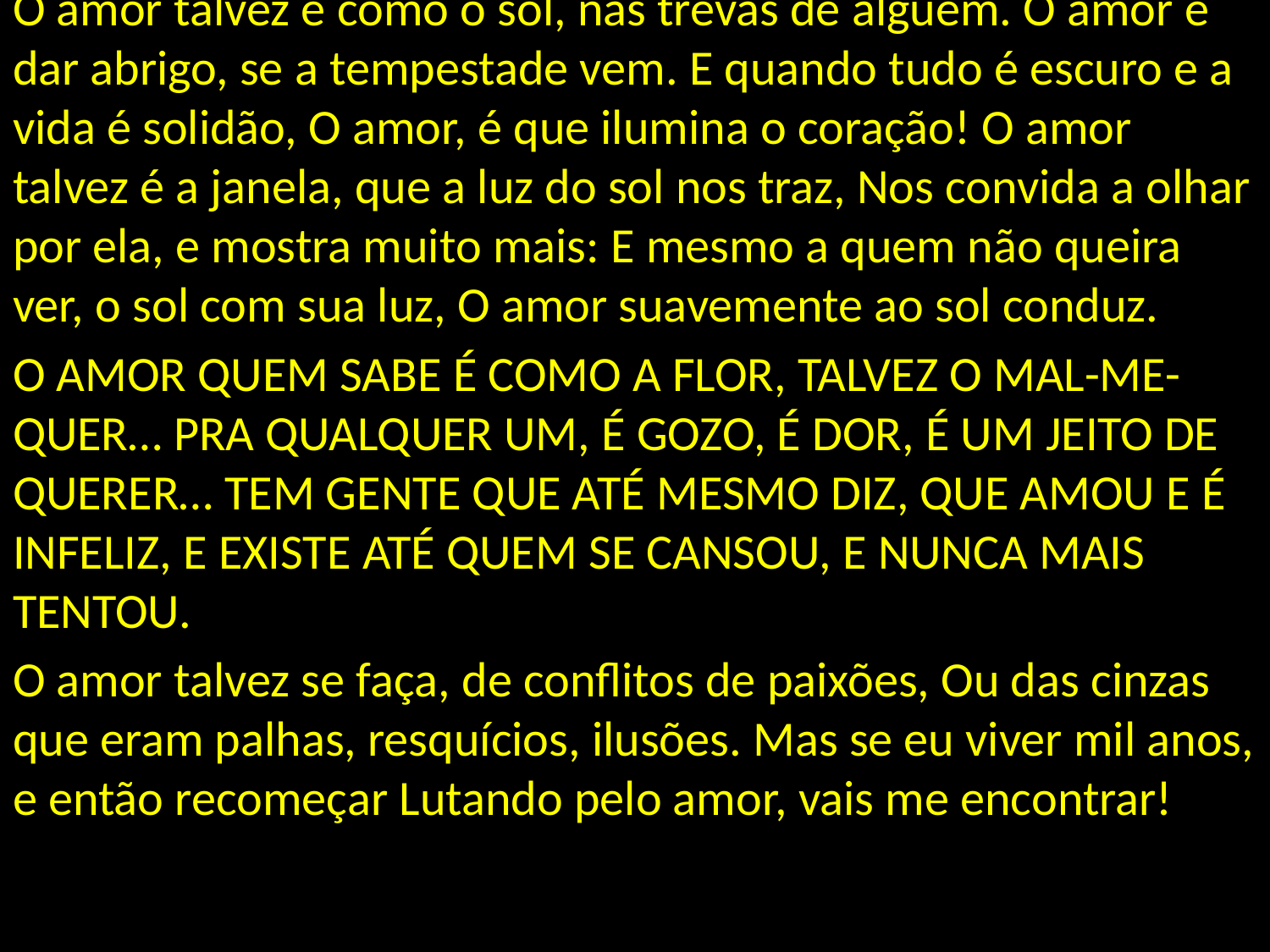

O amor talvez é como o sol, nas trevas de alguém. O amor é dar abrigo, se a tempestade vem. E quando tudo é escuro e a vida é solidão, O amor, é que ilumina o coração! O amor talvez é a janela, que a luz do sol nos traz, Nos convida a olhar por ela, e mostra muito mais: E mesmo a quem não queira ver, o sol com sua luz, O amor suavemente ao sol conduz.
O AMOR QUEM SABE É COMO A FLOR, TALVEZ O MAL-ME-QUER… PRA QUALQUER UM, É GOZO, É DOR, É UM JEITO DE QUERER… TEM GENTE QUE ATÉ MESMO DIZ, QUE AMOU E É INFELIZ, E EXISTE ATÉ QUEM SE CANSOU, E NUNCA MAIS TENTOU.
O amor talvez se faça, de conflitos de paixões, Ou das cinzas que eram palhas, resquícios, ilusões. Mas se eu viver mil anos, e então recomeçar Lutando pelo amor, vais me encontrar!